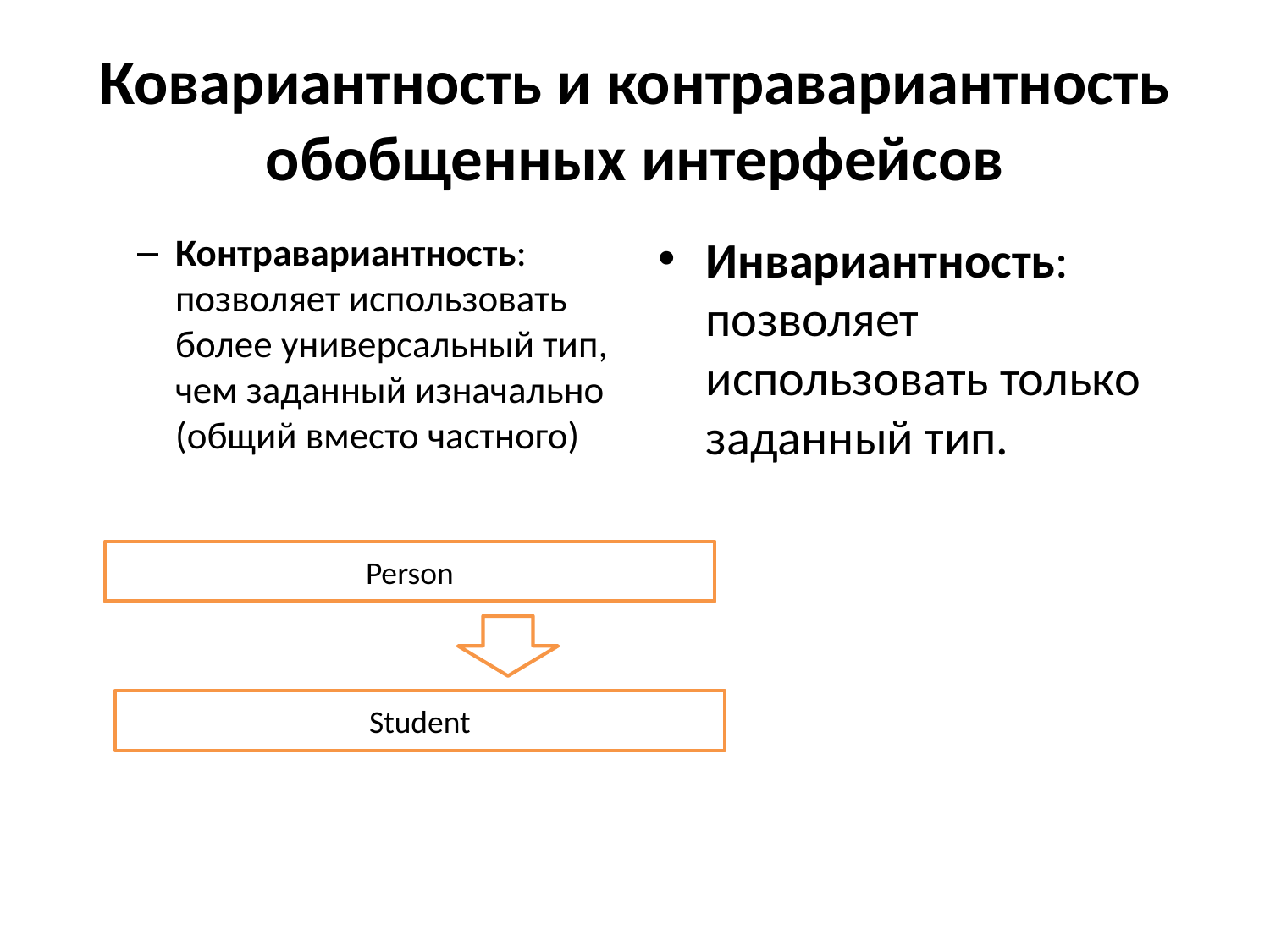

Ковариантность и контравариантность обобщенных интерфейсов
Контравариантность: позволяет использовать более универсальный тип, чем заданный изначально (общий вместо частного)

Инвариантность: позволяет использовать только заданный тип.

Person

Student